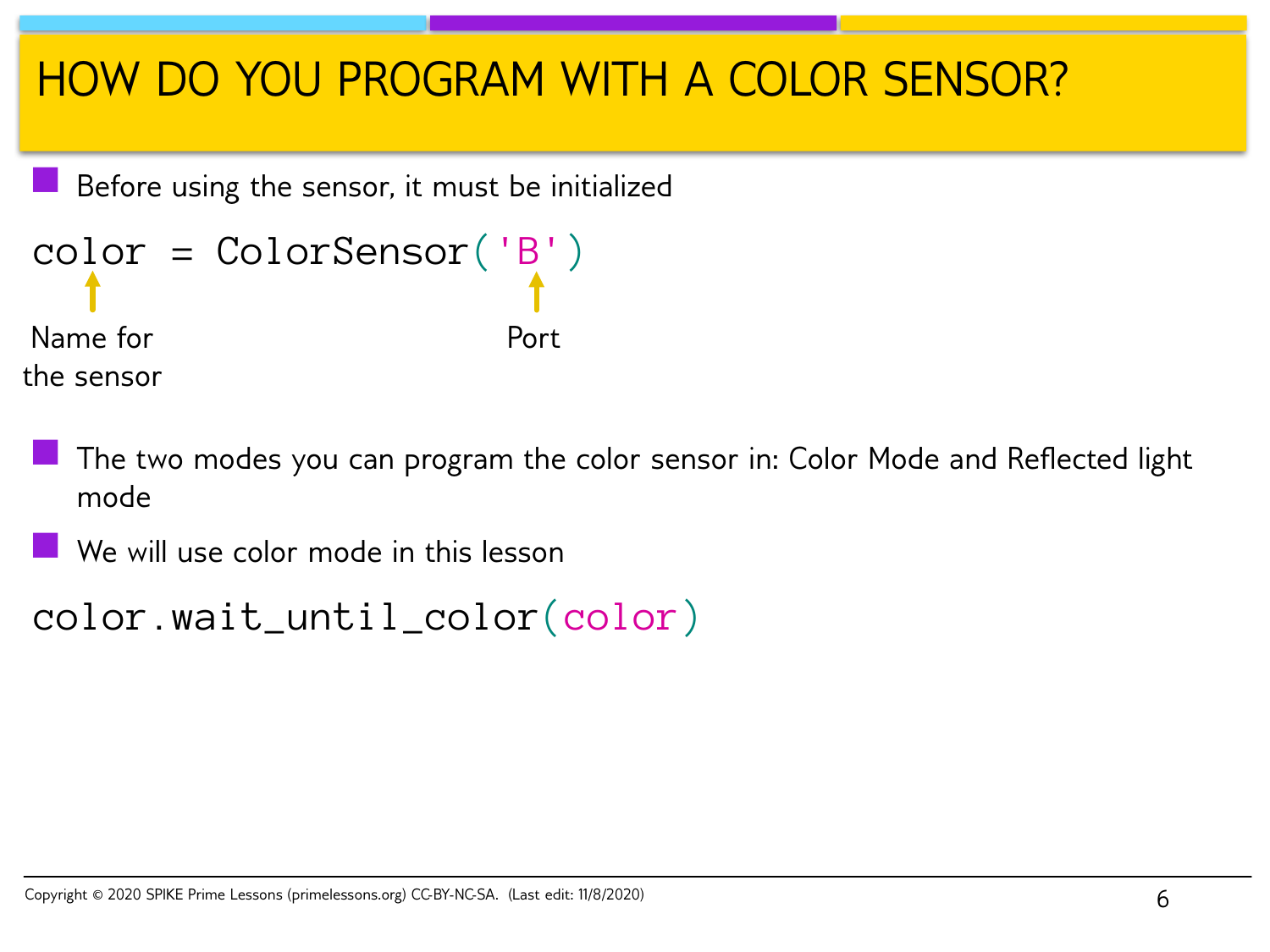

# How do you program with a color Sensor?
Before using the sensor, it must be initialized
color = ColorSensor('B')

The two modes you can program the color sensor in: Color Mode and Reflected light mode
We will use color mode in this lesson
color.wait_until_color(color)
Name for the sensor
Port
6
Copyright © 2020 SPIKE Prime Lessons (primelessons.org) CC-BY-NC-SA.  (Last edit: 11/8/2020)